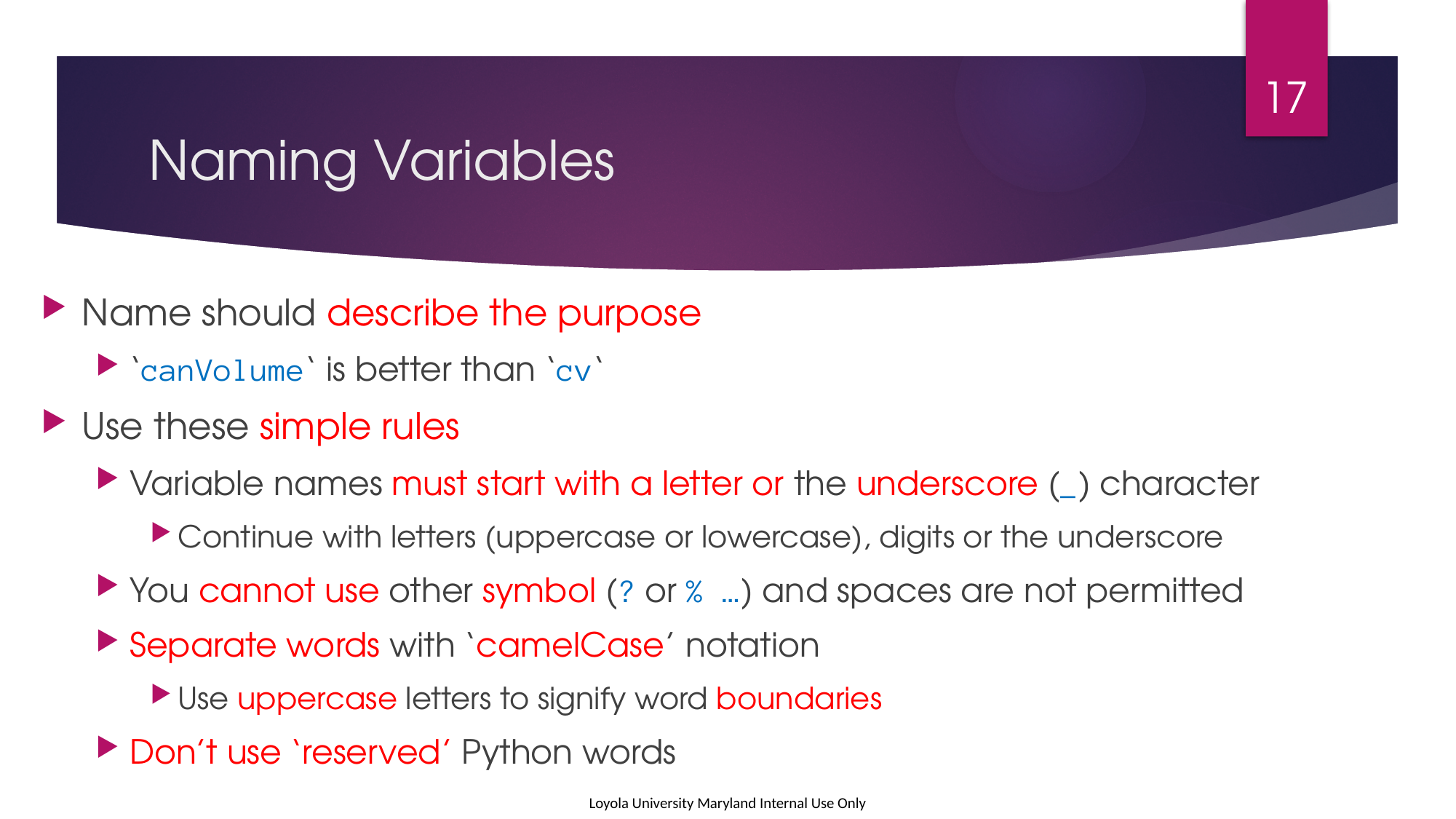

17
# Naming Variables
Name should describe the purpose
‘canVolume‘ is better than ‘cv‘
Use these simple rules
Variable names must start with a letter or the underscore (_) character
Continue with letters (uppercase or lowercase), digits or the underscore
You cannot use other symbol (? or % …) and spaces are not permitted
Separate words with ‘camelCase’ notation
Use uppercase letters to signify word boundaries
Don’t use ‘reserved’ Python words